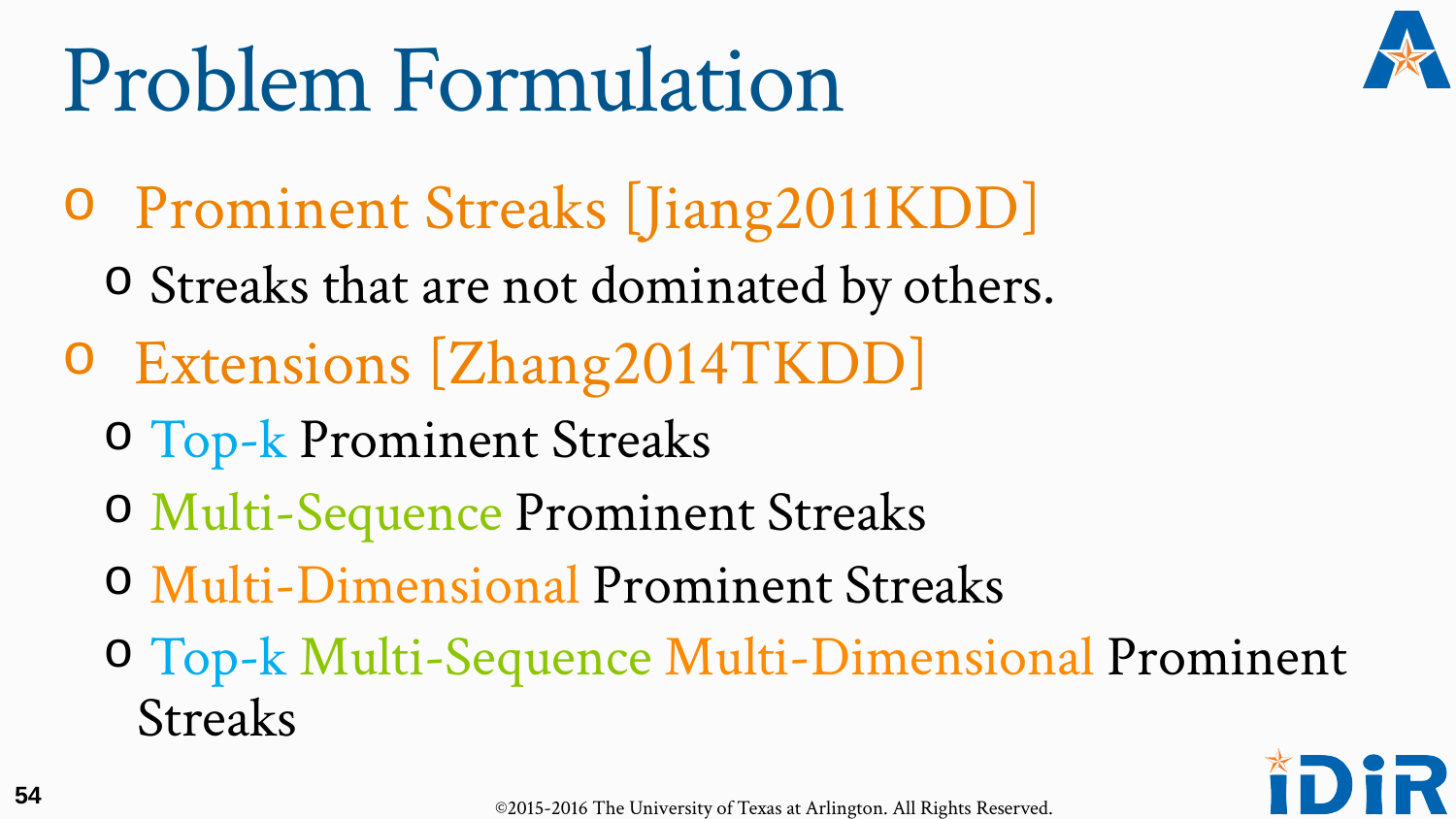

# Problem Formulation
Prominent Streaks [Jiang2011KDD]
 Streaks that are not dominated by others.
Extensions [Zhang2014TKDD]
 Top-k Prominent Streaks
 Multi-Sequence Prominent Streaks
 Multi-Dimensional Prominent Streaks
 Top-k Multi-Sequence Multi-Dimensional Prominent Streaks
54